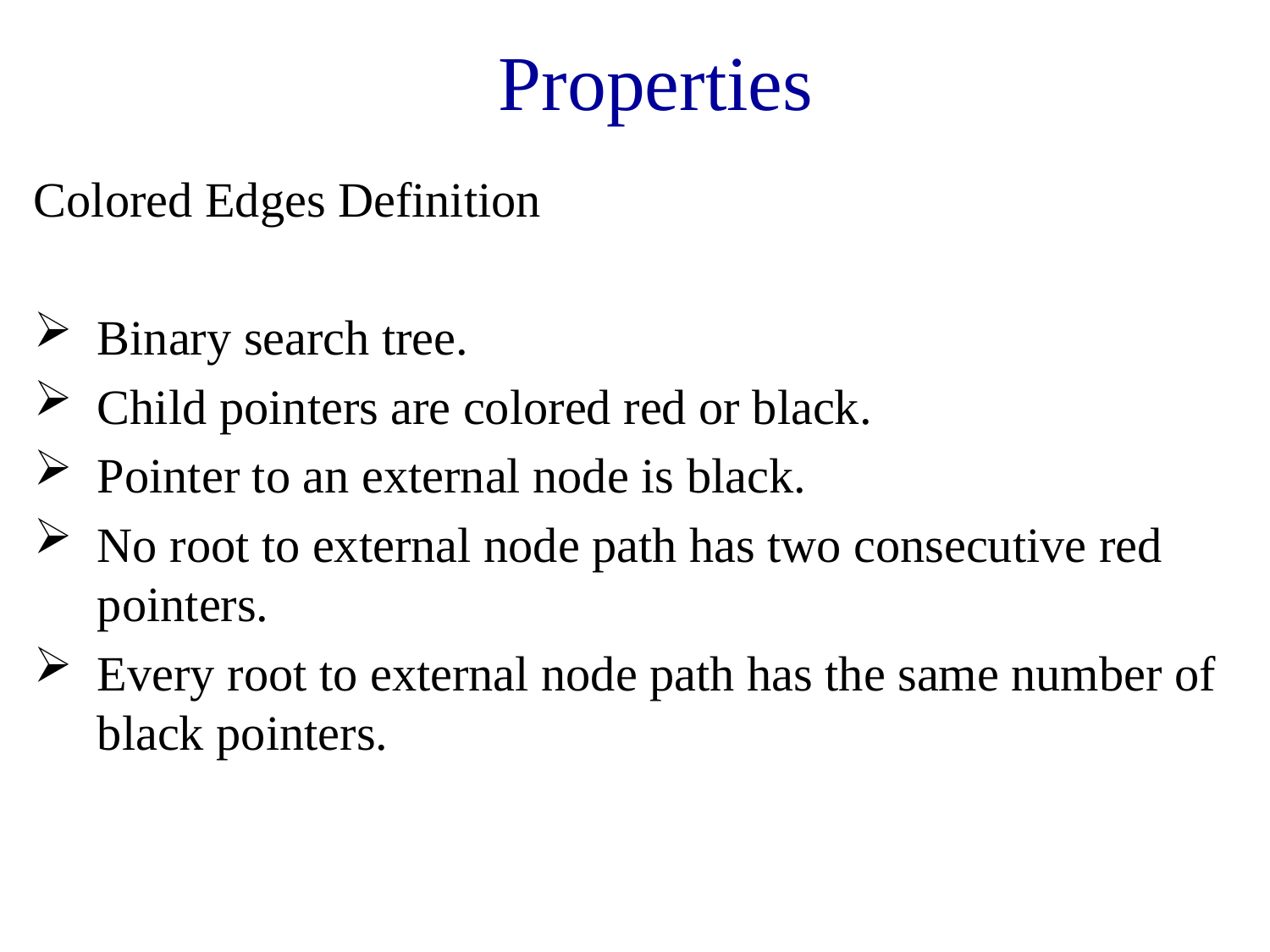

# Properties
Colored Edges Definition

Binary search tree.
Child pointers are colored red or black.
Pointer to an external node is black.
No root to external node path has two consecutive red pointers.
Every root to external node path has the same number of black pointers.